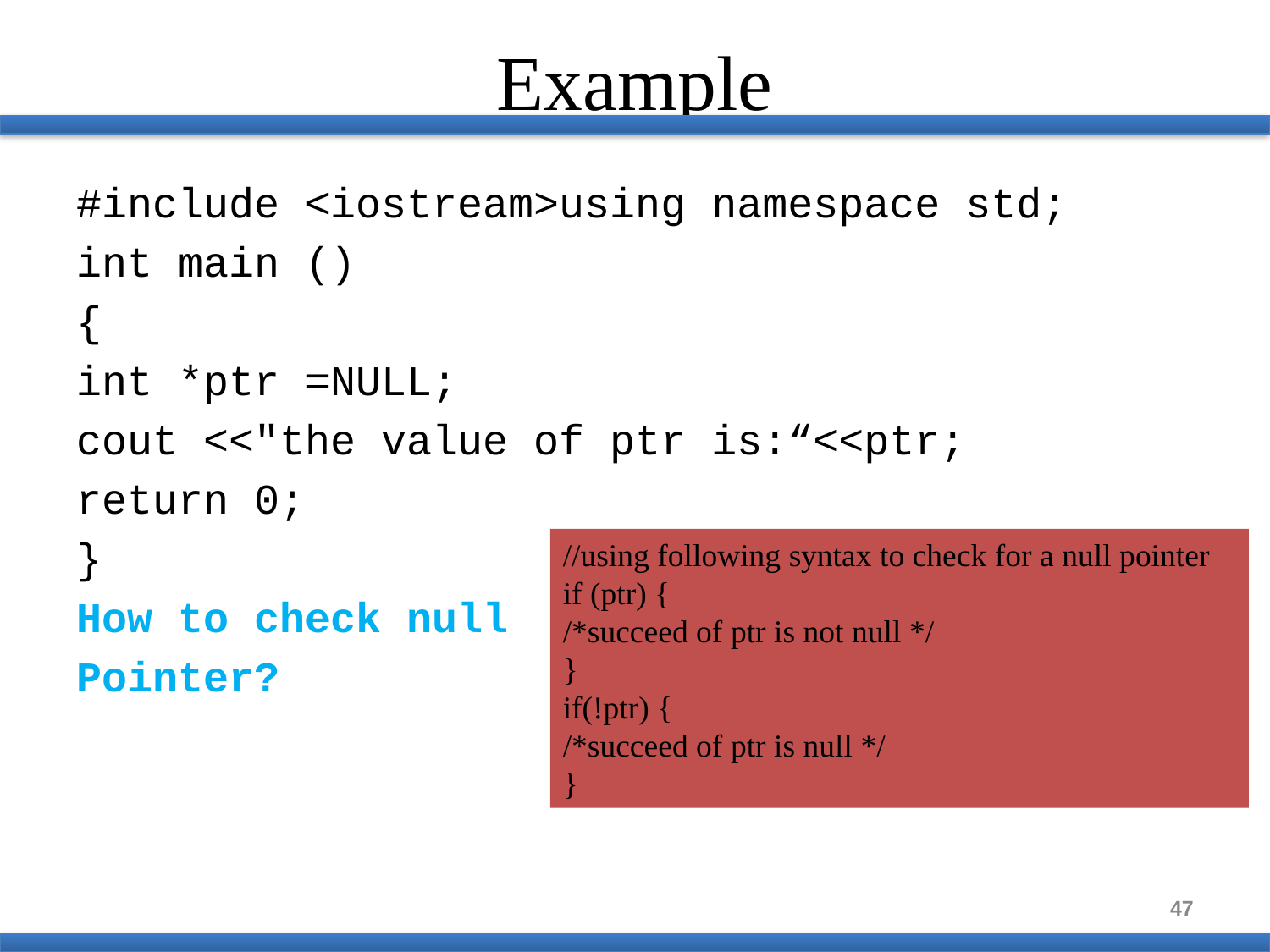

# Example

#include <iostream>using namespace std;
int main ()
{
int *ptr =NULL;
cout <<"the value of ptr is:“<<ptr;
return 0;
}
How to check null
Pointer?
//using following syntax to check for a null pointer
if (ptr) {
/*succeed of ptr is not null */
}
if(!ptr) {
/*succeed of ptr is null */
}
47